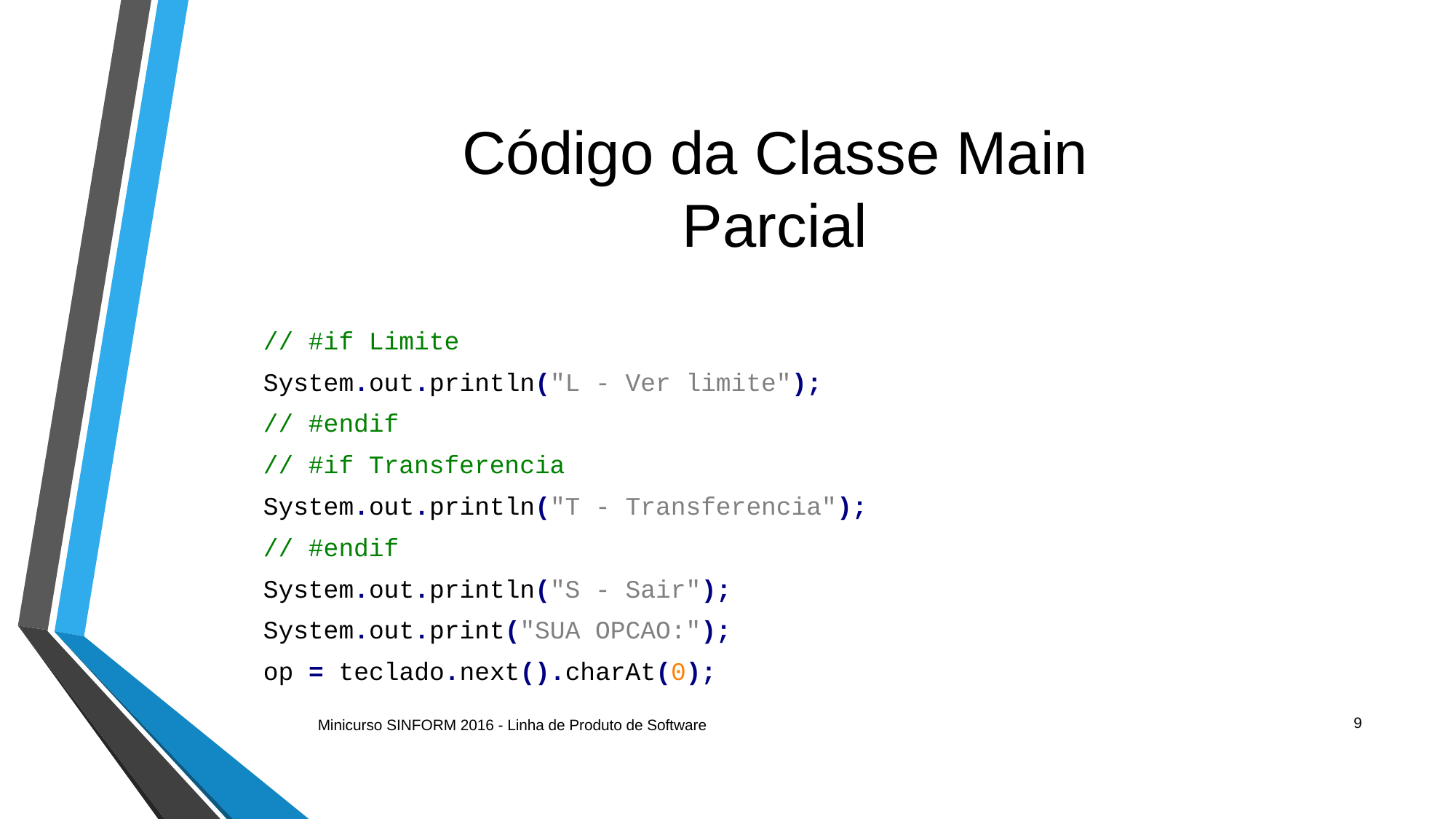

# Código da Classe Main Parcial
			// #if Limite
			System.out.println("L - Ver limite");
			// #endif
			// #if Transferencia
			System.out.println("T - Transferencia");
			// #endif
			System.out.println("S - Sair");
			System.out.print("SUA OPCAO:");
			op = teclado.next().charAt(0);
9
Minicurso SINFORM 2016 - Linha de Produto de Software